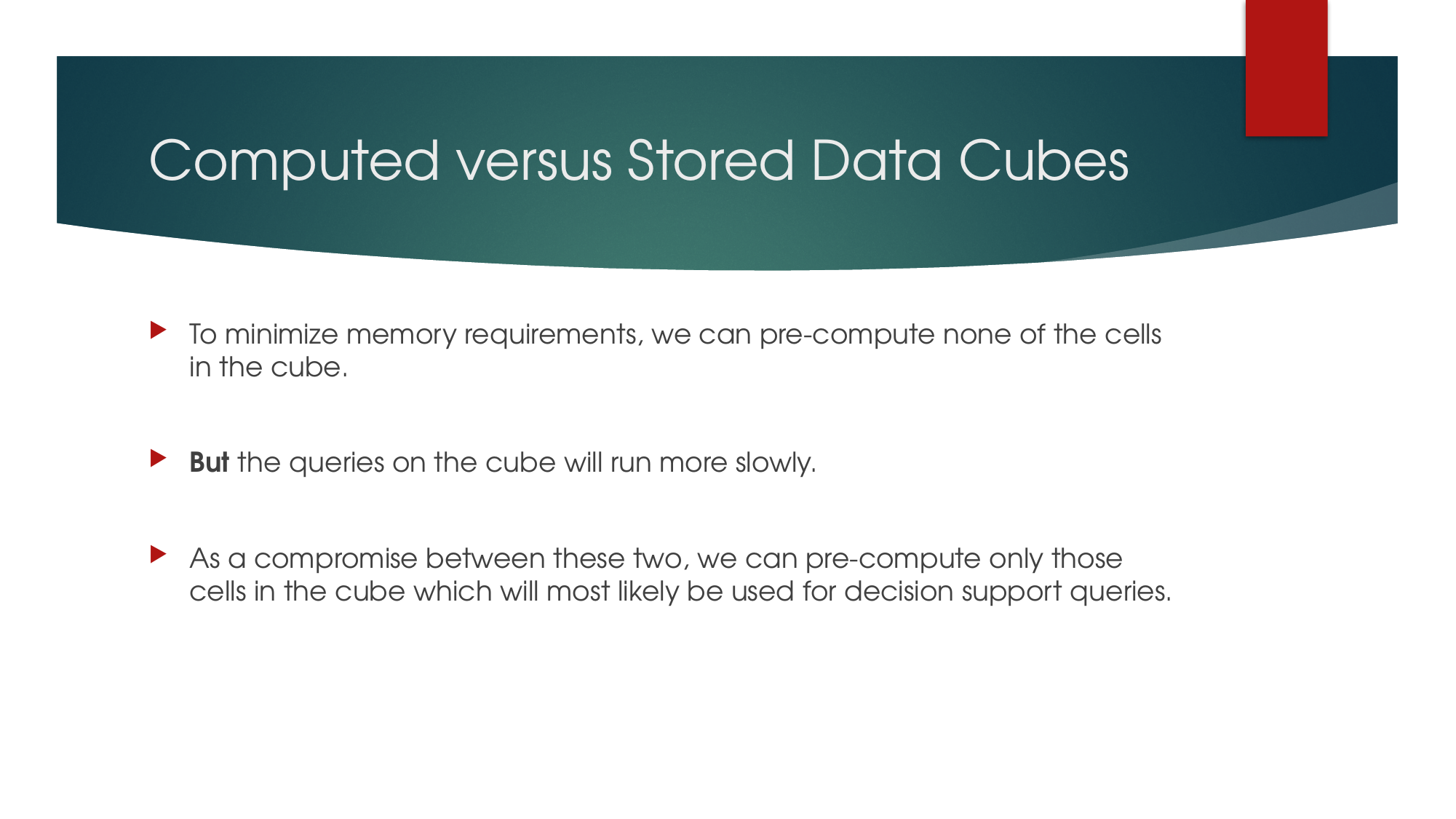

# Computed versus Stored Data Cubes
To minimize memory requirements, we can pre-compute none of the cells in the cube.

But the queries on the cube will run more slowly.

As a compromise between these two, we can pre-compute only those cells in the cube which will most likely be used for decision support queries.